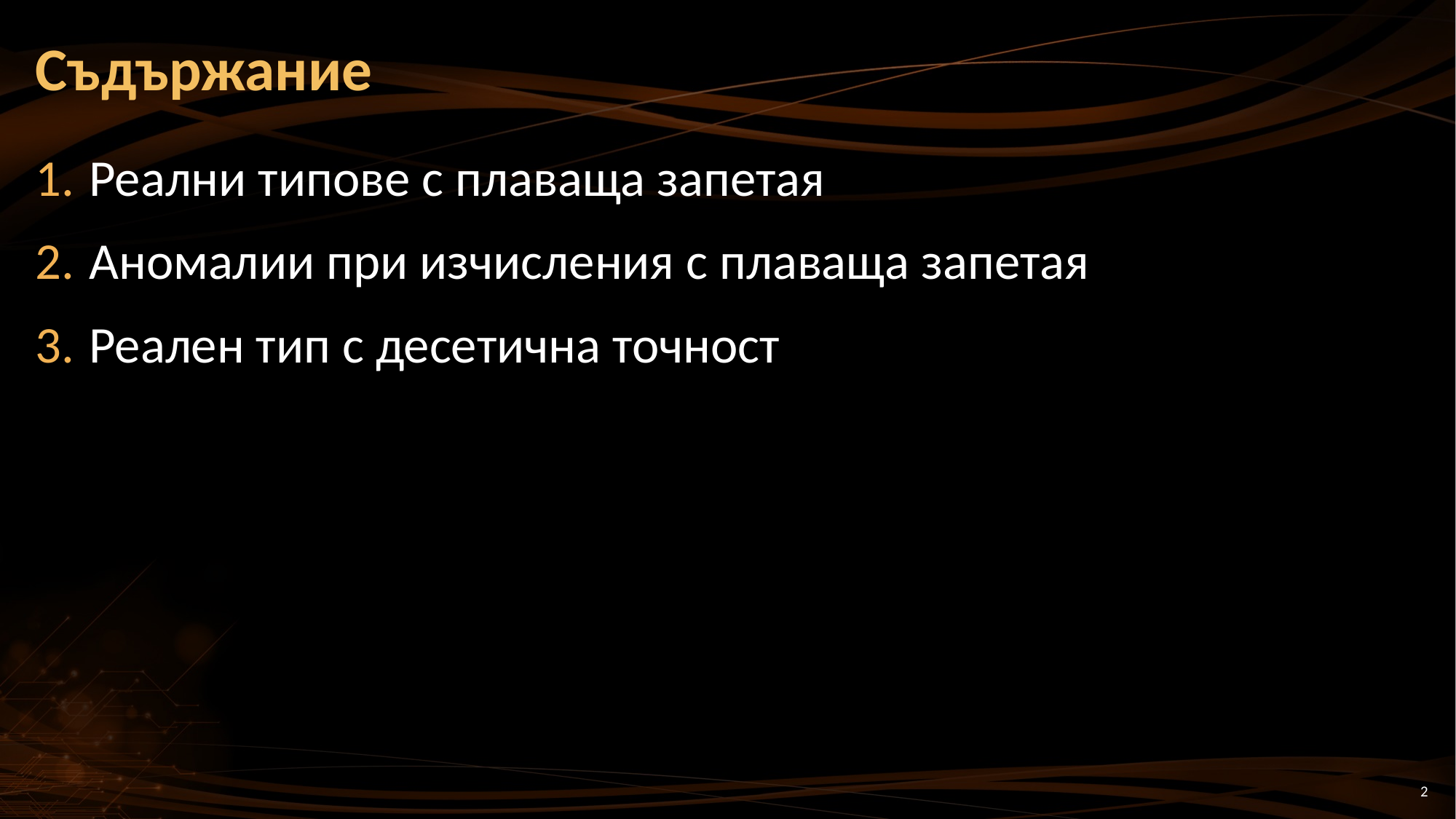

# Съдържание
Реални типове с плаваща запетая
Аномалии при изчисления с плаваща запетая
Реален тип с десетична точност
2